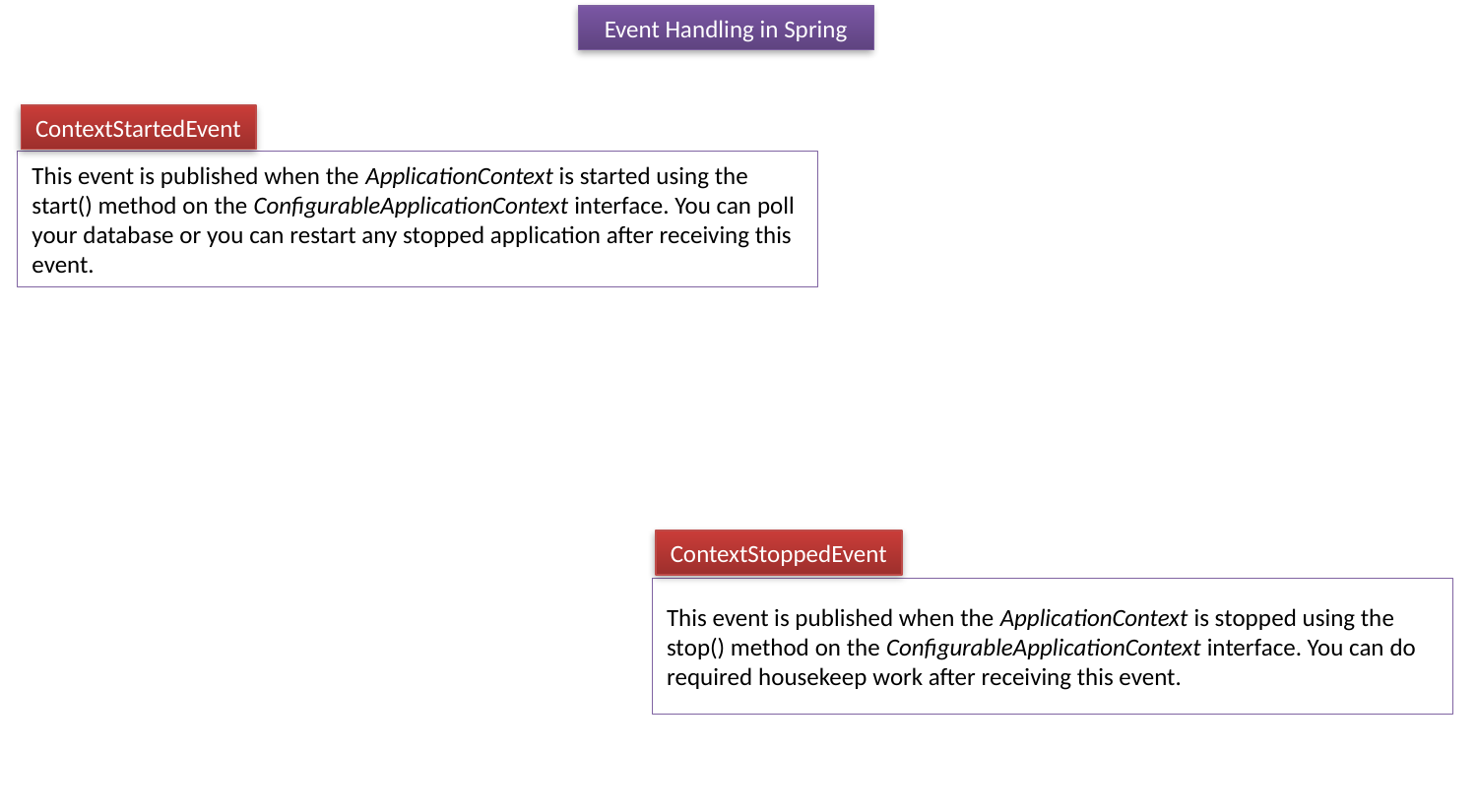

Event Handling in Spring

ContextStartedEvent
This event is published when the ApplicationContext is started using the start() method on the ConfigurableApplicationContext interface. You can poll your database or you can restart any stopped application after receiving this event.
ContextStoppedEvent
This event is published when the ApplicationContext is stopped using the stop() method on the ConfigurableApplicationContext interface. You can do required housekeep work after receiving this event.